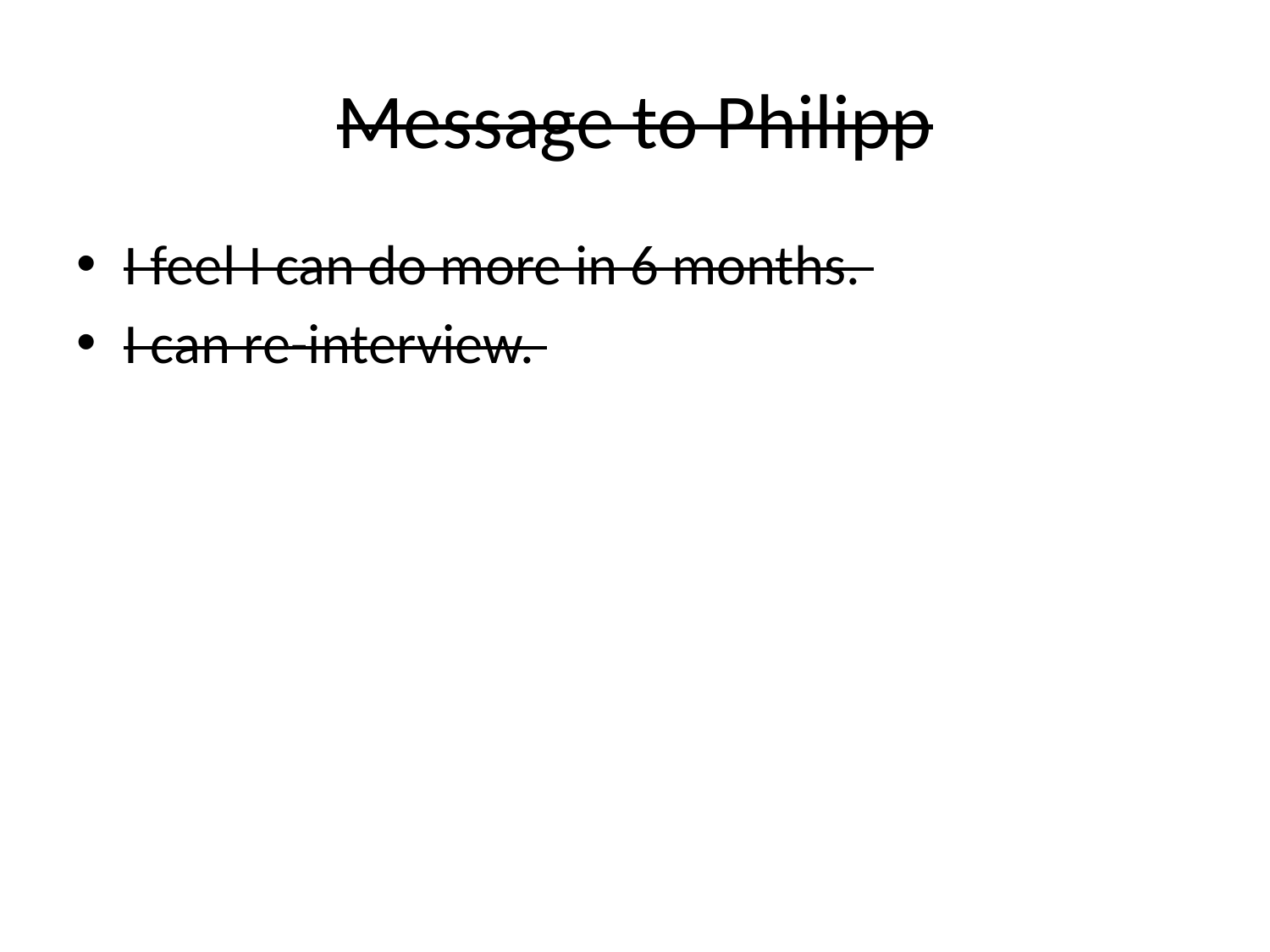

# Message to Philipp
I feel I can do more in 6 months.
I can re-interview.